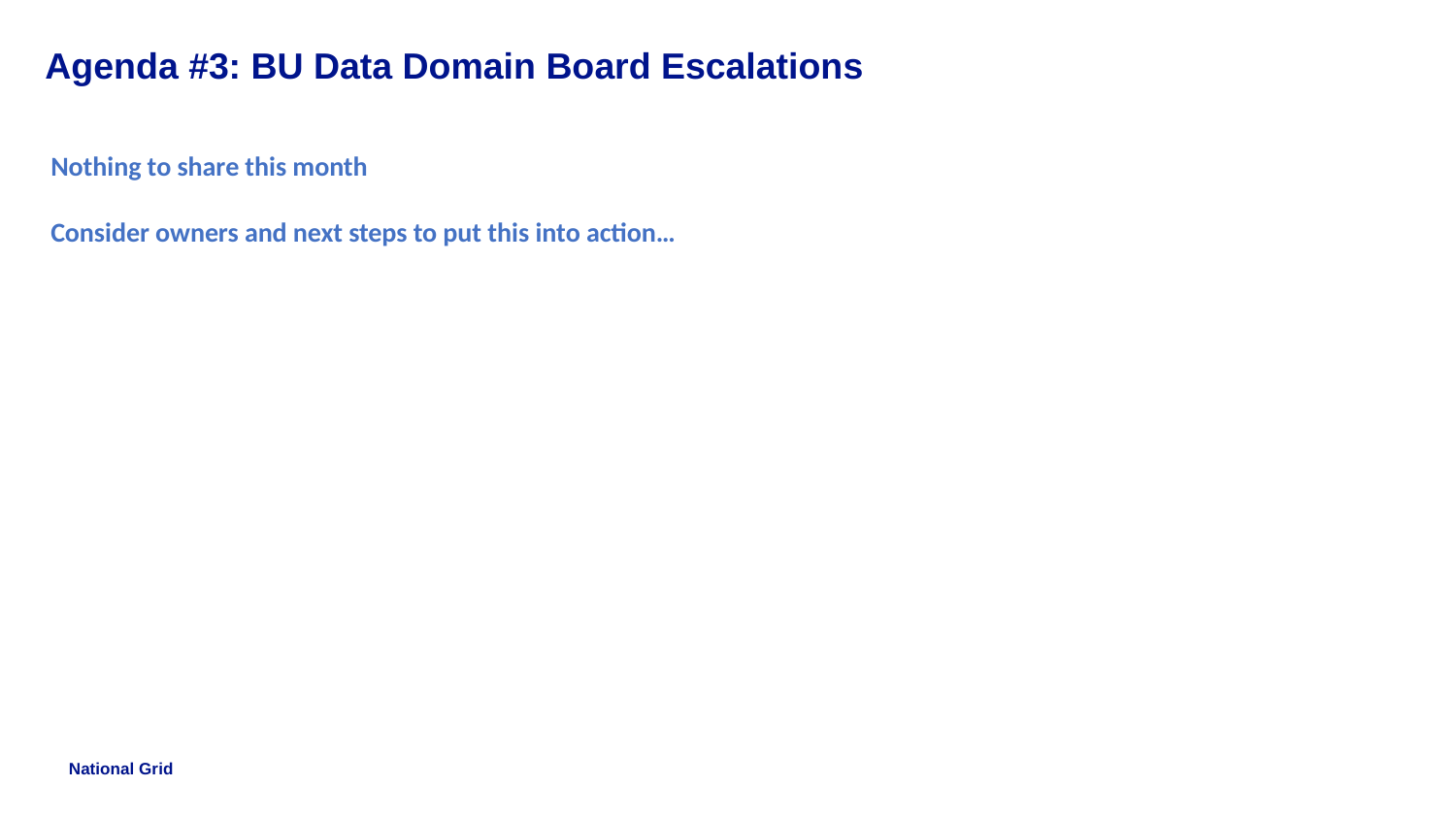

# Agenda #3: BU Data Domain Board Escalations
Nothing to share this month

Consider owners and next steps to put this into action…